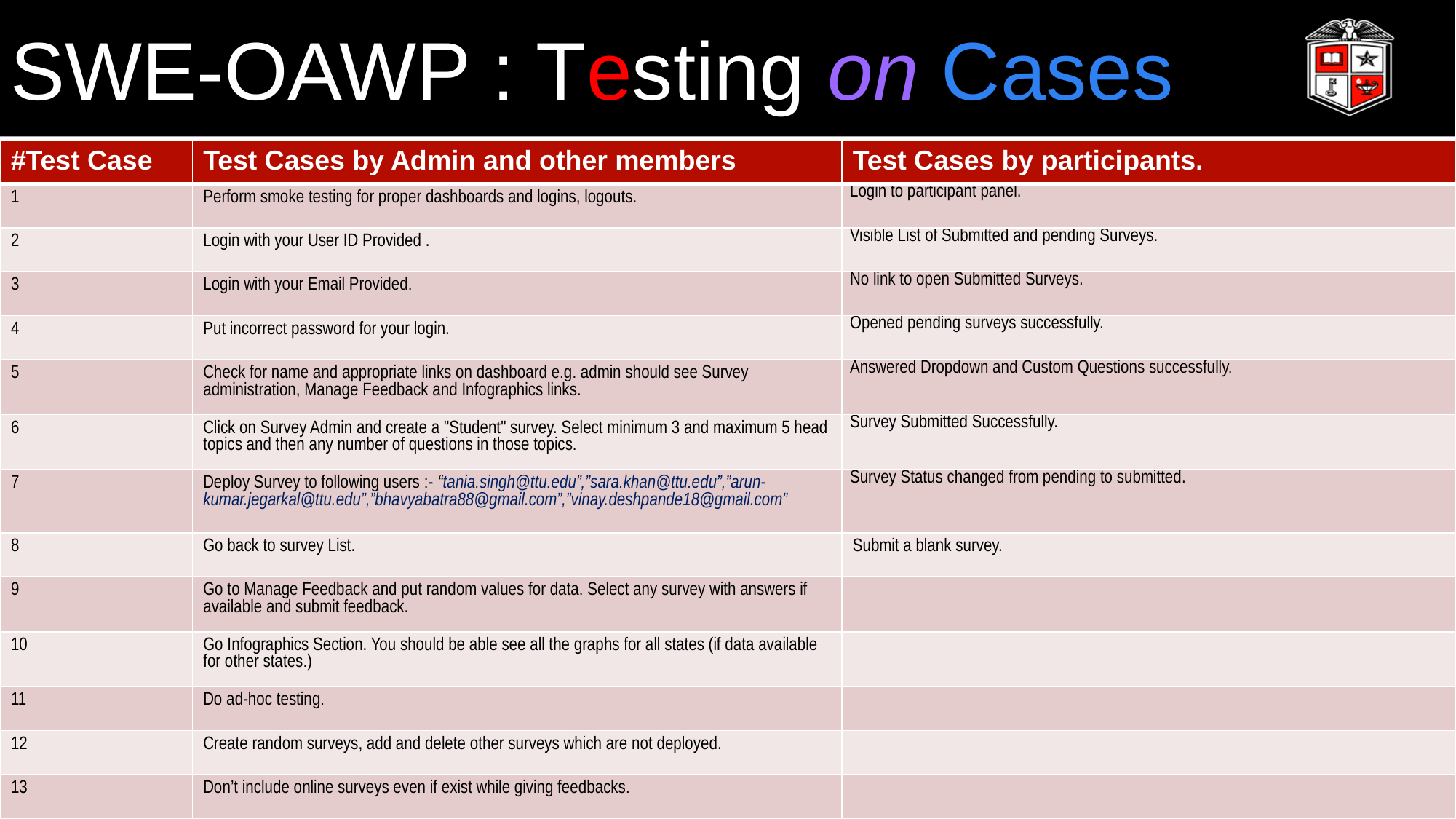

SWE-OAWP : Testing on Cases
| #Test Case | Test Cases by Admin and other members | Test Cases by participants. |
| --- | --- | --- |
| 1 | Perform smoke testing for proper dashboards and logins, logouts. | Login to participant panel. |
| 2 | Login with your User ID Provided . | Visible List of Submitted and pending Surveys. |
| 3 | Login with your Email Provided. | No link to open Submitted Surveys. |
| 4 | Put incorrect password for your login. | Opened pending surveys successfully. |
| 5 | Check for name and appropriate links on dashboard e.g. admin should see Survey administration, Manage Feedback and Infographics links. | Answered Dropdown and Custom Questions successfully. |
| 6 | Click on Survey Admin and create a "Student" survey. Select minimum 3 and maximum 5 head topics and then any number of questions in those topics. | Survey Submitted Successfully. |
| 7 | Deploy Survey to following users :- “tania.singh@ttu.edu”,”sara.khan@ttu.edu”,”arun-kumar.jegarkal@ttu.edu”,”bhavyabatra88@gmail.com”,”vinay.deshpande18@gmail.com” | Survey Status changed from pending to submitted. |
| 8 | Go back to survey List. | Submit a blank survey. |
| 9 | Go to Manage Feedback and put random values for data. Select any survey with answers if available and submit feedback. |  |
| 10 | Go Infographics Section. You should be able see all the graphs for all states (if data available for other states.) |  |
| 11 | Do ad-hoc testing. |  |
| 12 | Create random surveys, add and delete other surveys which are not deployed. |  |
| 13 | Don’t include online surveys even if exist while giving feedbacks. |  |